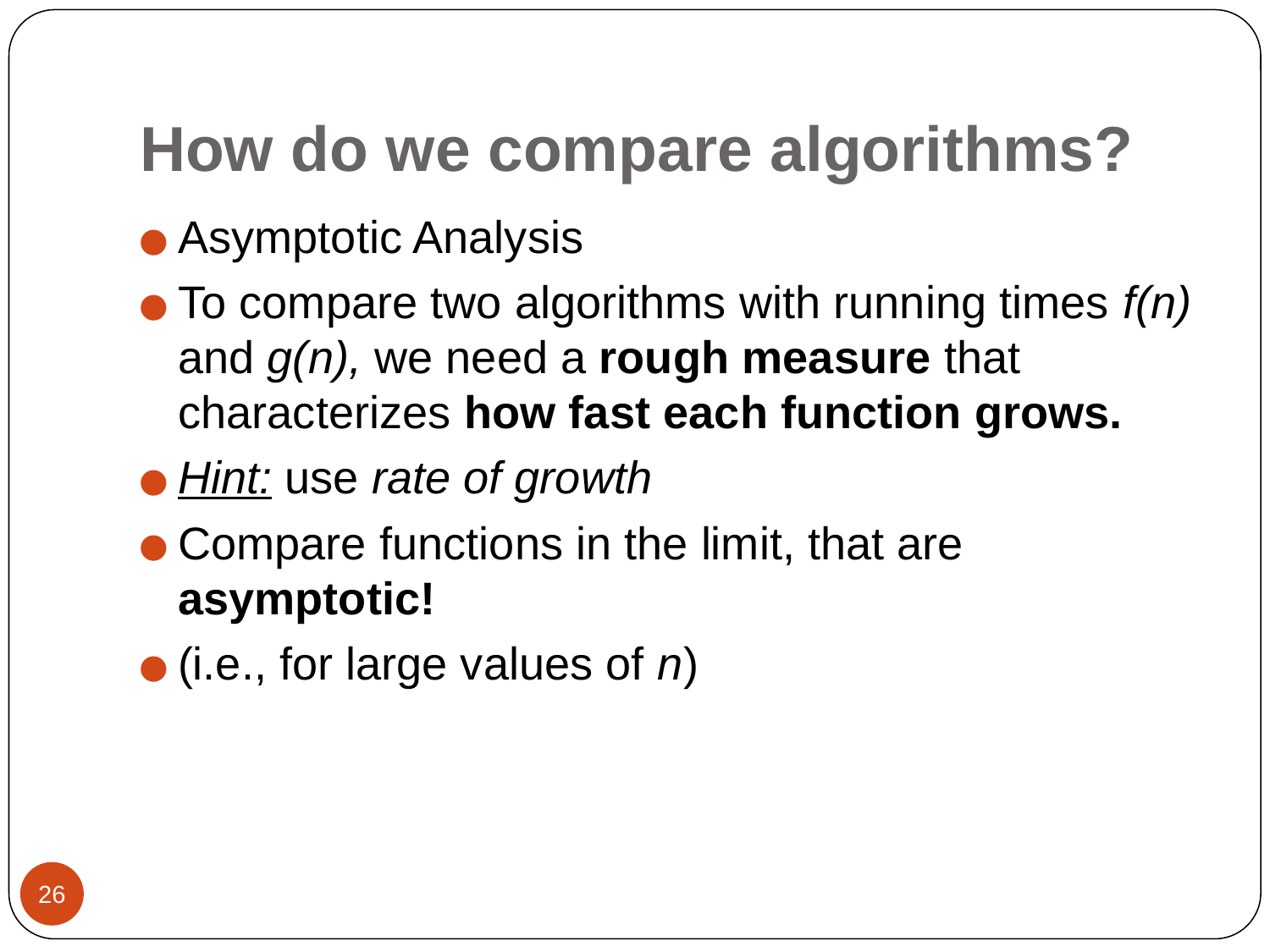

# How do we compare algorithms?
Asymptotic Analysis
To compare two algorithms with running times f(n) and g(n), we need a rough measure that characterizes how fast each function grows.
Hint: use rate of growth
Compare functions in the limit, that are asymptotic!
(i.e., for large values of n)
26